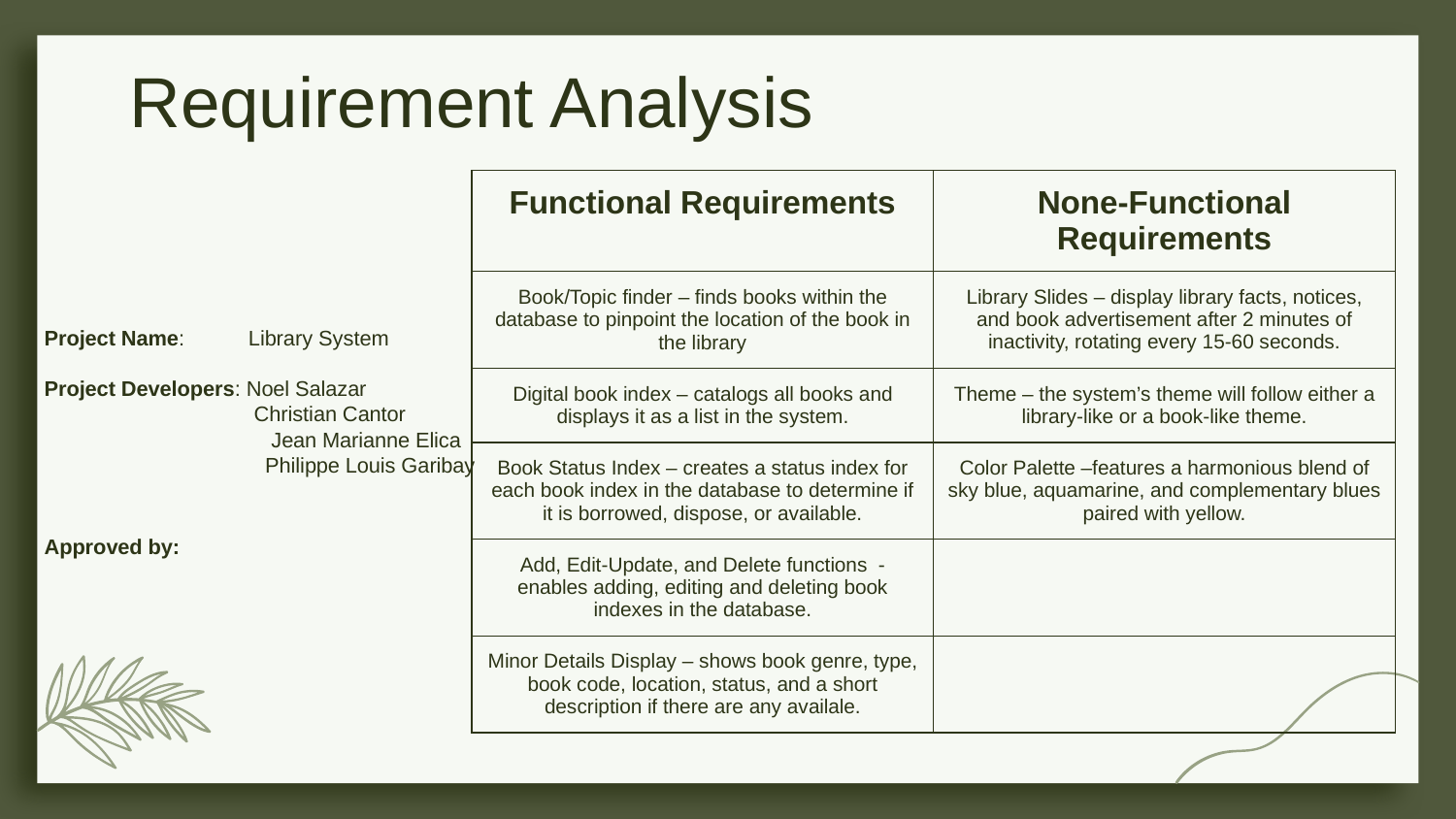

# Requirement Analysis
| Functional Requirements | None-Functional Requirements |
| --- | --- |
| Book/Topic finder – finds books within the database to pinpoint the location of the book in the library | Library Slides – display library facts, notices, and book advertisement after 2 minutes of inactivity, rotating every 15-60 seconds. |
| Digital book index – catalogs all books and displays it as a list in the system. | Theme – the system’s theme will follow either a library-like or a book-like theme. |
| Book Status Index – creates a status index for each book index in the database to determine if it is borrowed, dispose, or available. | Color Palette –features a harmonious blend of sky blue, aquamarine, and complementary blues paired with yellow. |
| Add, Edit-Update, and Delete functions - enables adding, editing and deleting book indexes in the database. |  |
| Minor Details Display – shows book genre, type, book code, location, status, and a short description if there are any availale. |  |
Project Name:           Library System
Project Developers: Noel Salazar
	           Christian Cantor
                                       Jean Marianne Elica
                                      Philippe Louis Garibay
Approved by: